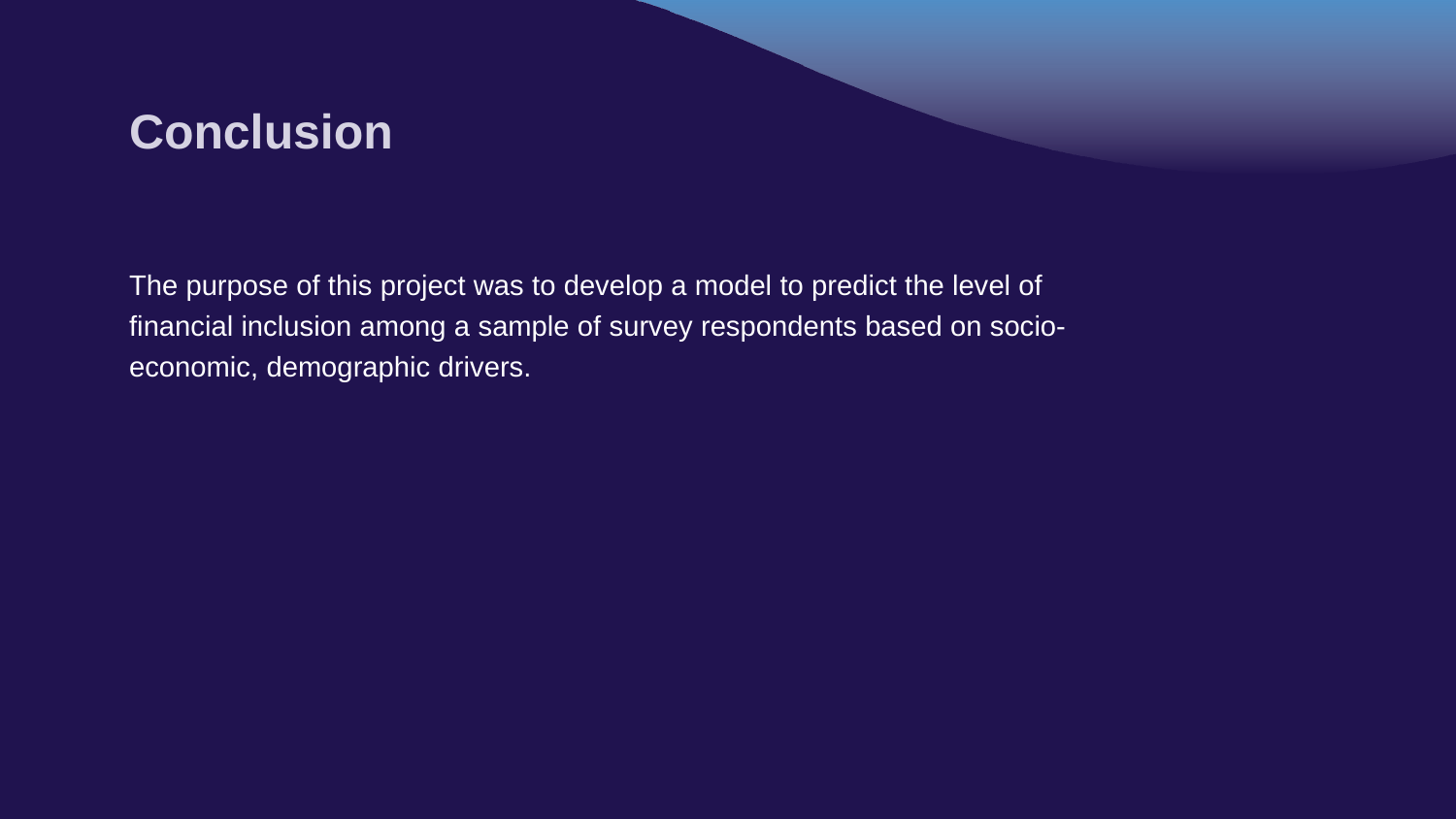

# Conclusion
The purpose of this project was to develop a model to predict the level of financial inclusion among a sample of survey respondents based on socio-economic, demographic drivers.